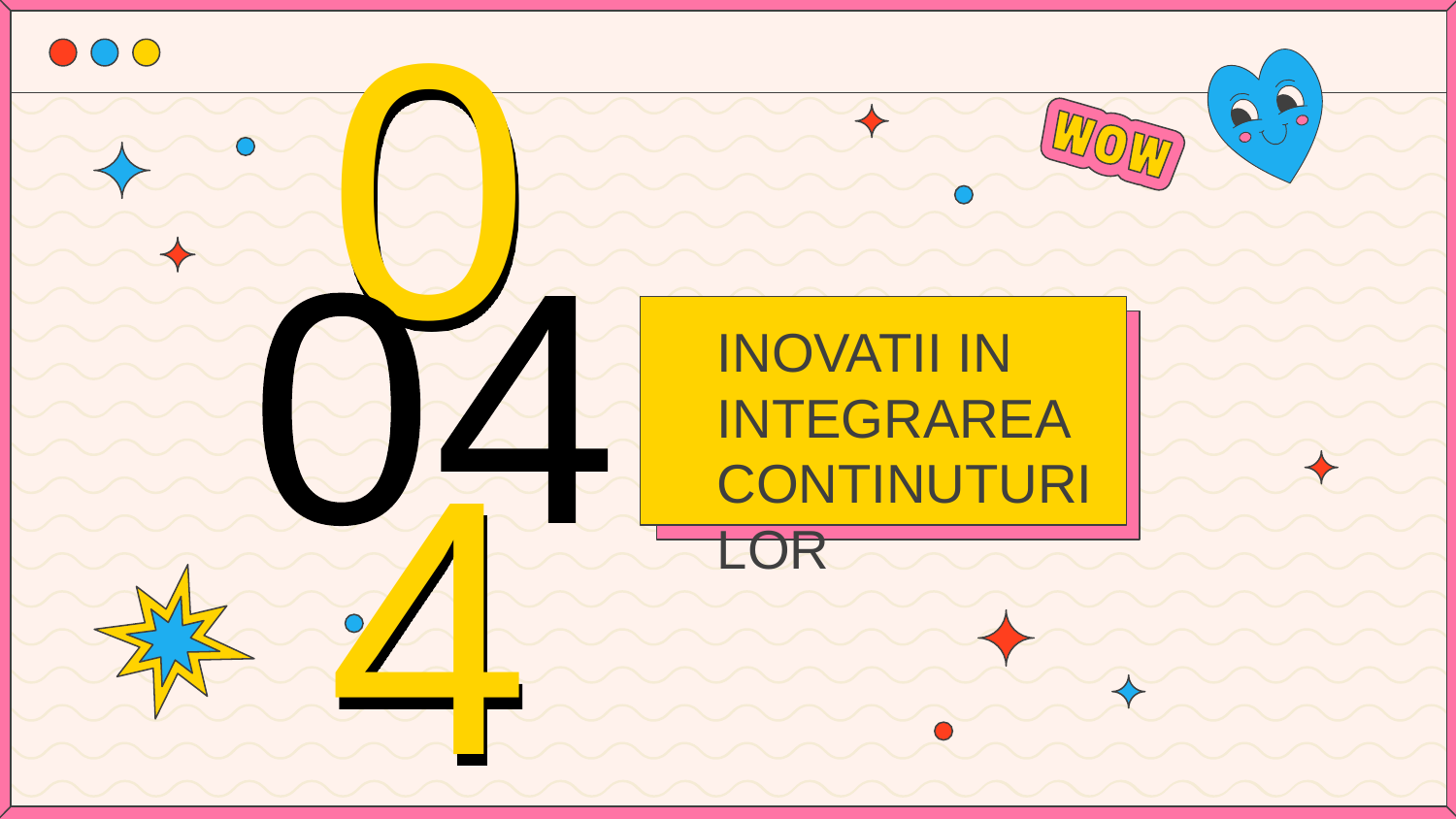

04
04

# INOVATII IN INTEGRAREA CONTINUTURILOR